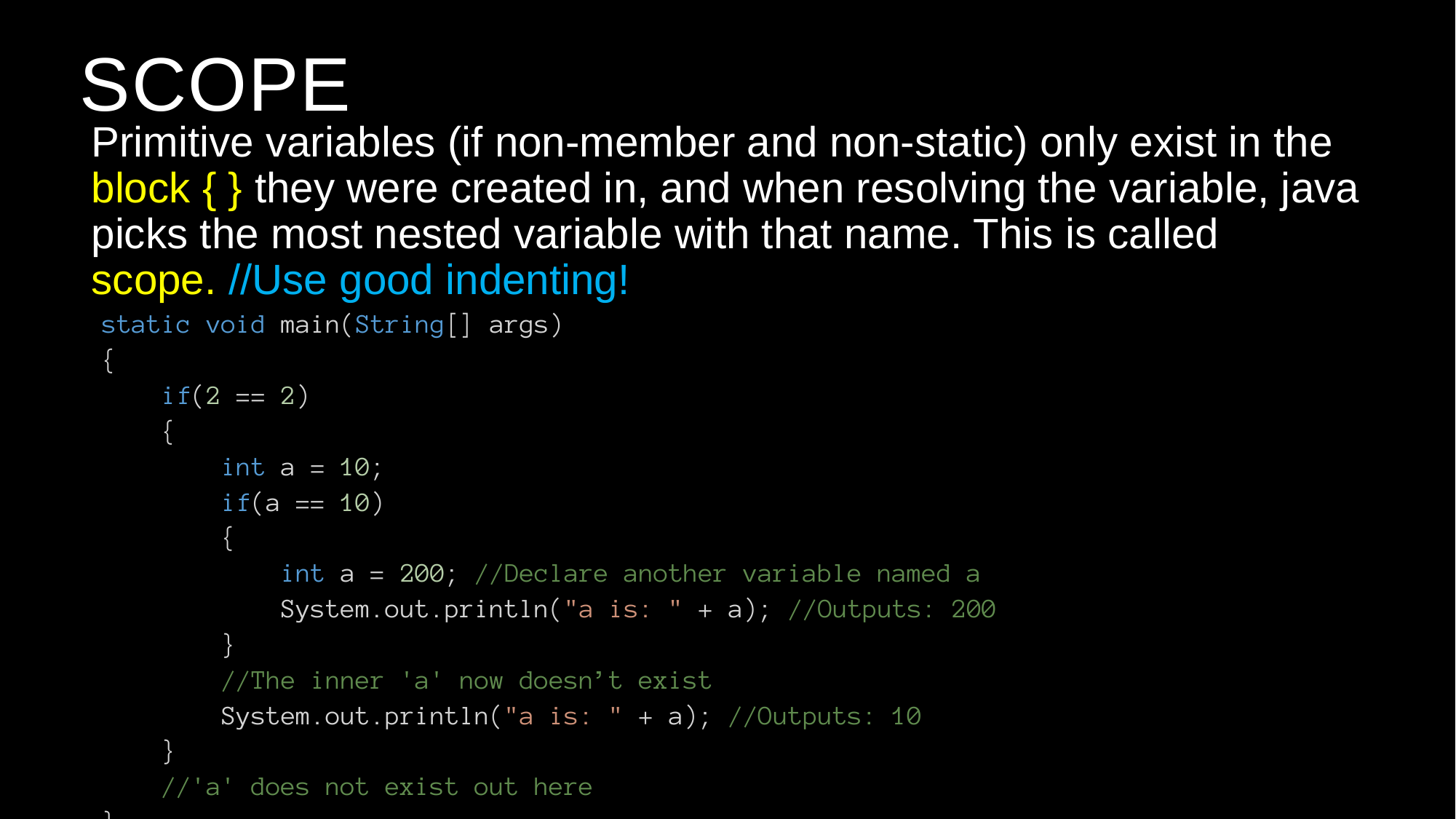

# SCOPE
Primitive variables (if non-member and non-static) only exist in the block { } they were created in, and when resolving the variable, java picks the most nested variable with that name. This is called scope. //Use good indenting!
static void main(String[] args)
{
    if(2 == 2)
    {
        int a = 10;
        if(a == 10)
        {
            int a = 200; //Declare another variable named a
            System.out.println("a is: " + a); //Outputs: 200
        }
        //The inner 'a' now doesn’t exist
        System.out.println("a is: " + a); //Outputs: 10
    }
    //'a' does not exist out here
}